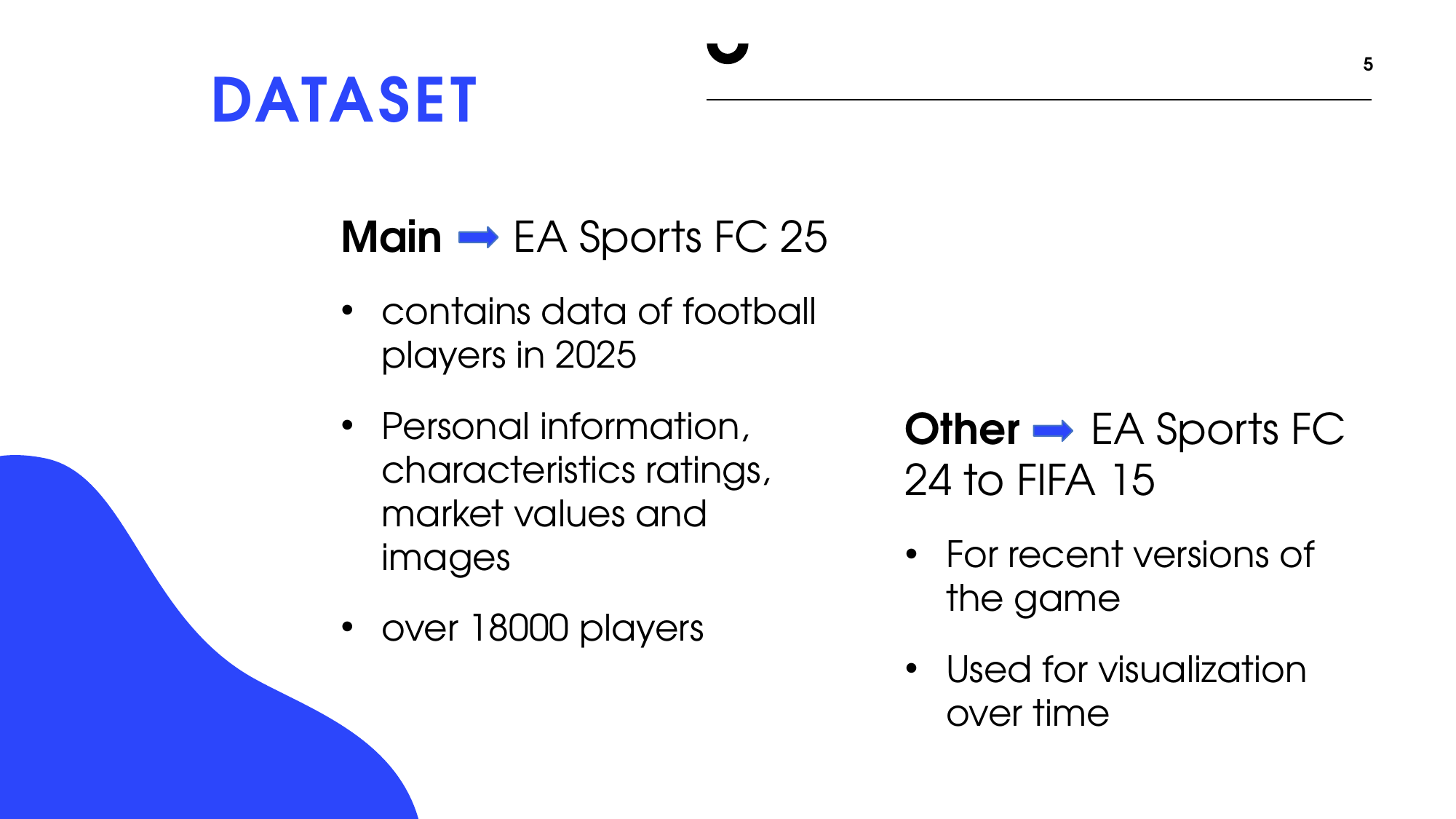

5
# Dataset
Main      EA Sports FC 25
contains data of football players in 2025
Personal information, characteristics ratings, market values and images
over 18000 players

Other      EA Sports FC 24 to FIFA 15
For recent versions of the game
Used for visualization over time